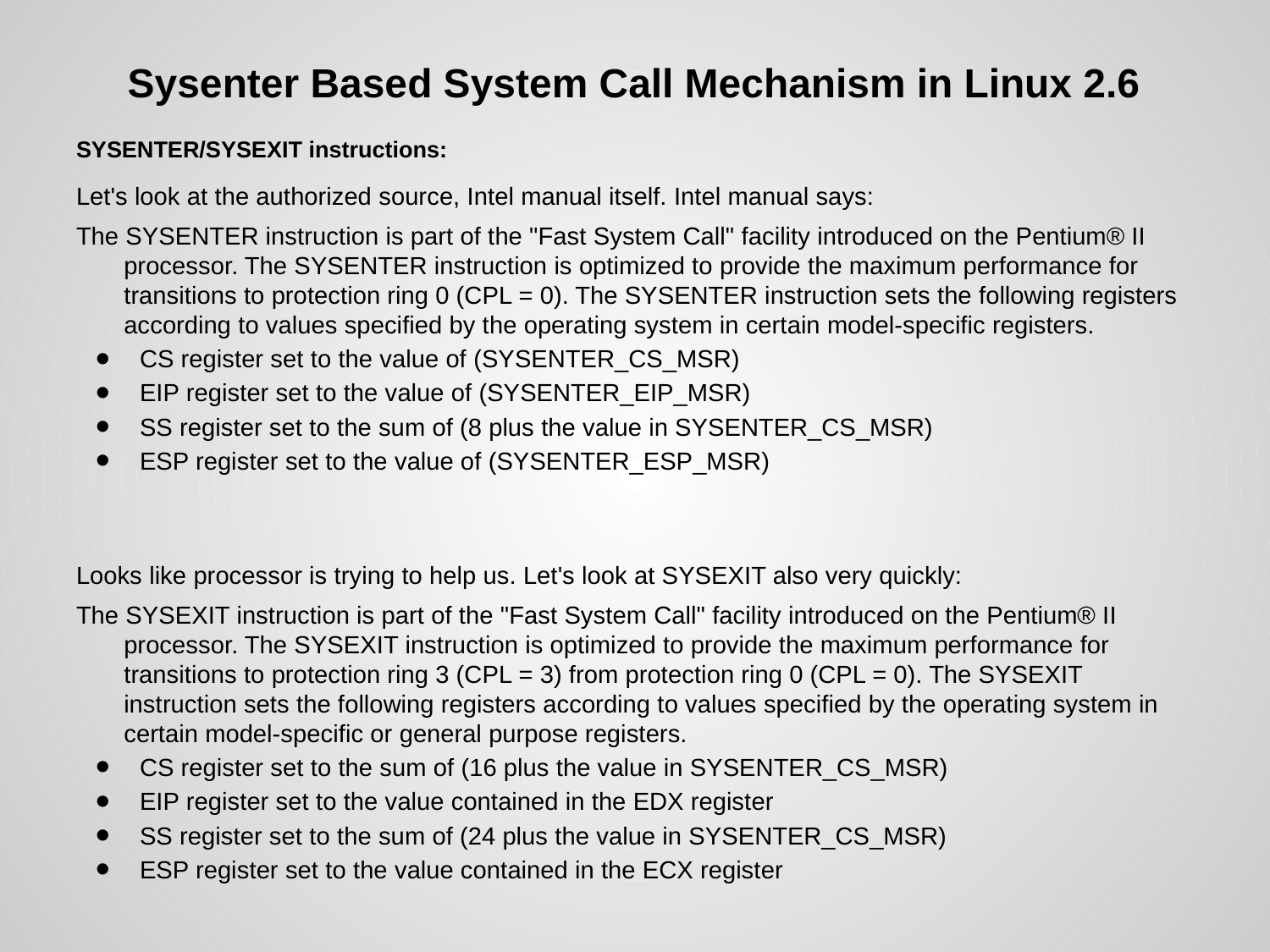

# Sysenter Based System Call Mechanism in Linux 2.6
SYSENTER/SYSEXIT instructions:
Let's look at the authorized source, Intel manual itself. Intel manual says:
The SYSENTER instruction is part of the "Fast System Call" facility introduced on the Pentium® II processor. The SYSENTER instruction is optimized to provide the maximum performance for transitions to protection ring 0 (CPL = 0). The SYSENTER instruction sets the following registers according to values specified by the operating system in certain model-specific registers.
CS register set to the value of (SYSENTER_CS_MSR)
EIP register set to the value of (SYSENTER_EIP_MSR)
SS register set to the sum of (8 plus the value in SYSENTER_CS_MSR)
ESP register set to the value of (SYSENTER_ESP_MSR)

Looks like processor is trying to help us. Let's look at SYSEXIT also very quickly:
The SYSEXIT instruction is part of the "Fast System Call" facility introduced on the Pentium® II processor. The SYSEXIT instruction is optimized to provide the maximum performance for transitions to protection ring 3 (CPL = 3) from protection ring 0 (CPL = 0). The SYSEXIT instruction sets the following registers according to values specified by the operating system in certain model-specific or general purpose registers.
CS register set to the sum of (16 plus the value in SYSENTER_CS_MSR)
EIP register set to the value contained in the EDX register
SS register set to the sum of (24 plus the value in SYSENTER_CS_MSR)
ESP register set to the value contained in the ECX register